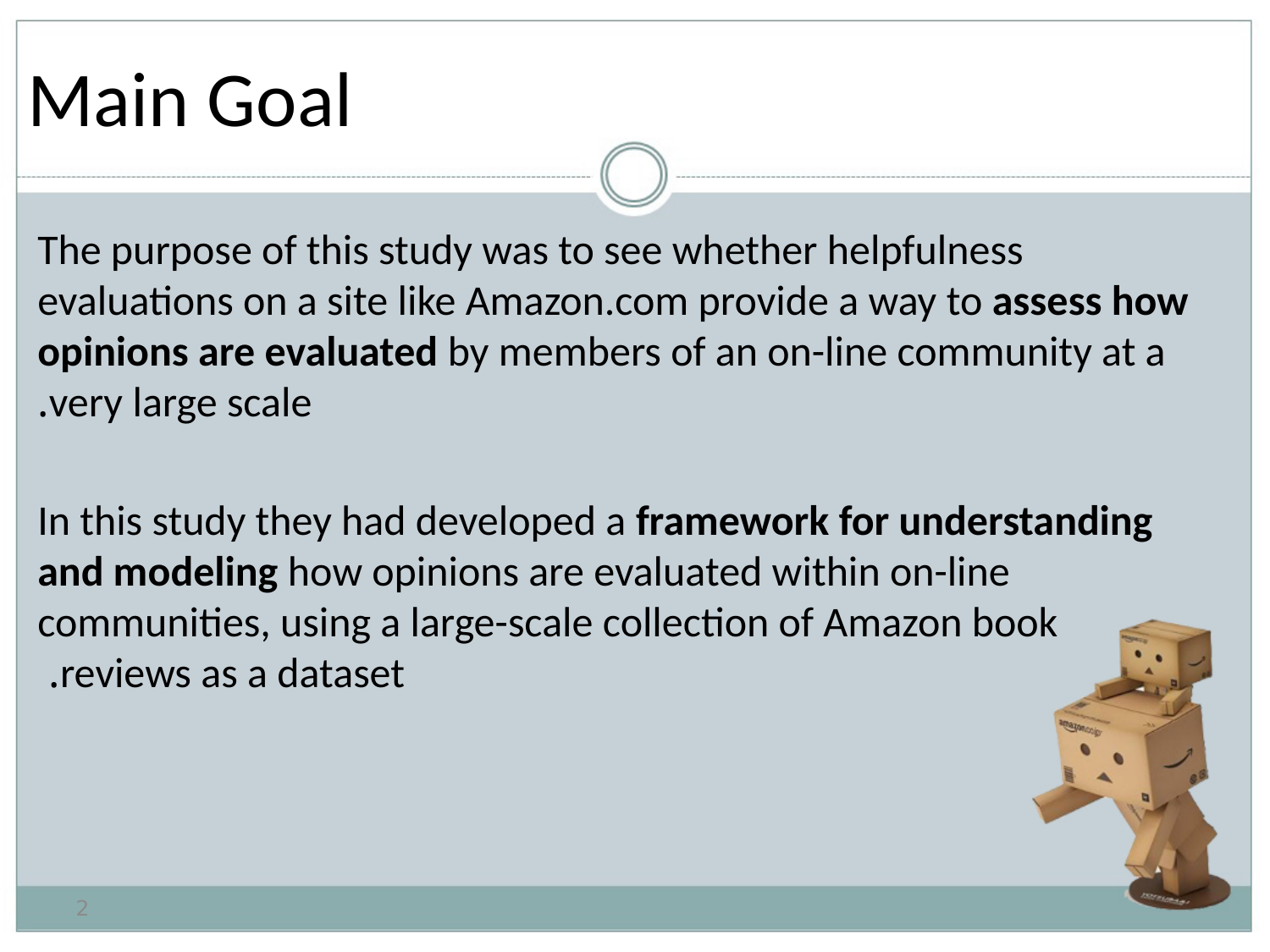

# Main Goal
The purpose of this study was to see whether helpfulness evaluations on a site like Amazon.com provide a way to assess how opinions are evaluated by members of an on-line community at a very large scale.

In this study they had developed a framework for understanding and modeling how opinions are evaluated within on-line communities, using a large-scale collection of Amazon book reviews as a dataset.

2